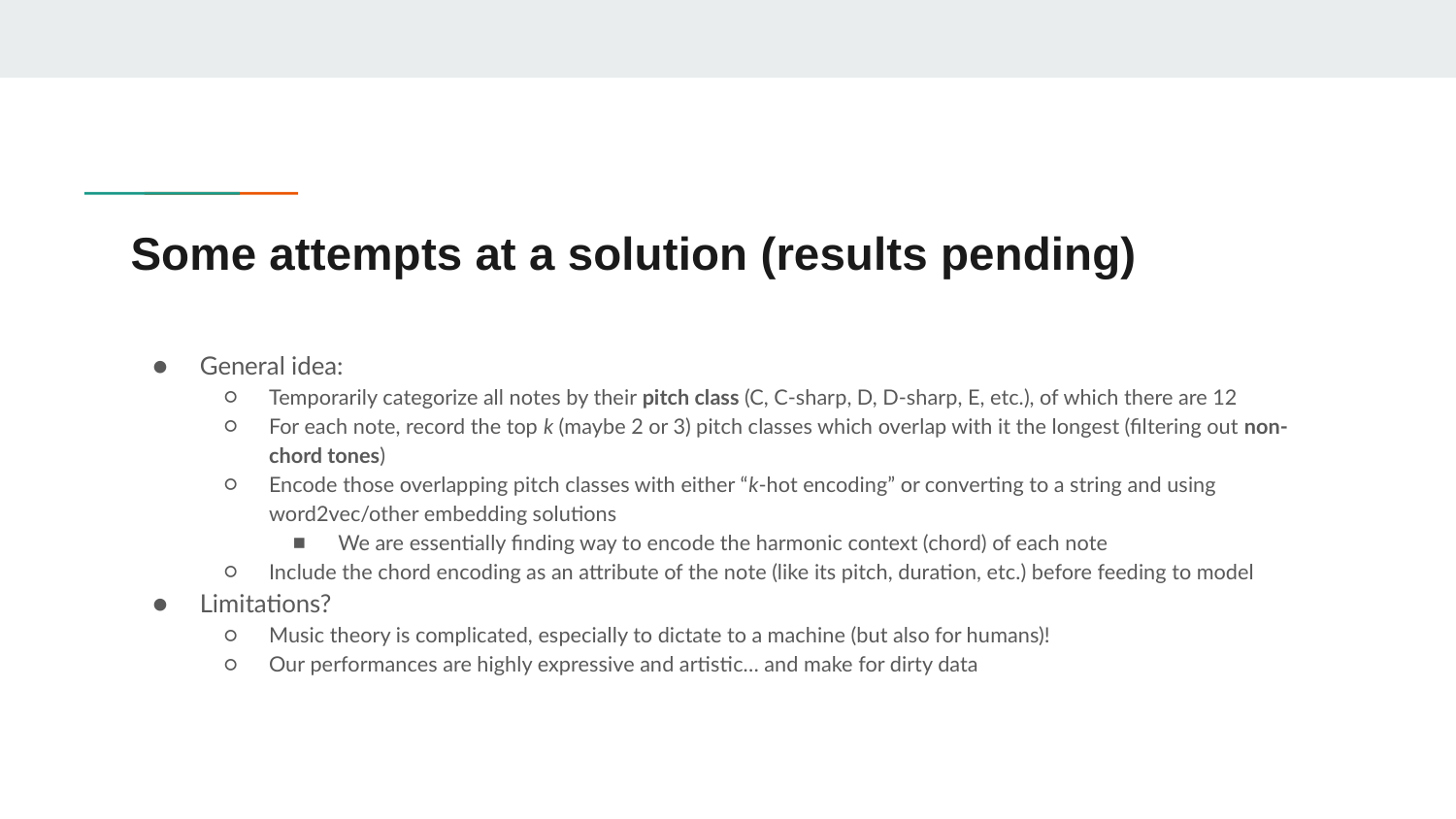

# Some attempts at a solution (results pending)
General idea:
Temporarily categorize all notes by their pitch class (C, C-sharp, D, D-sharp, E, etc.), of which there are 12
For each note, record the top k (maybe 2 or 3) pitch classes which overlap with it the longest (filtering out non-chord tones)
Encode those overlapping pitch classes with either “k-hot encoding” or converting to a string and using word2vec/other embedding solutions
We are essentially finding way to encode the harmonic context (chord) of each note
Include the chord encoding as an attribute of the note (like its pitch, duration, etc.) before feeding to model
Limitations?
Music theory is complicated, especially to dictate to a machine (but also for humans)!
Our performances are highly expressive and artistic… and make for dirty data